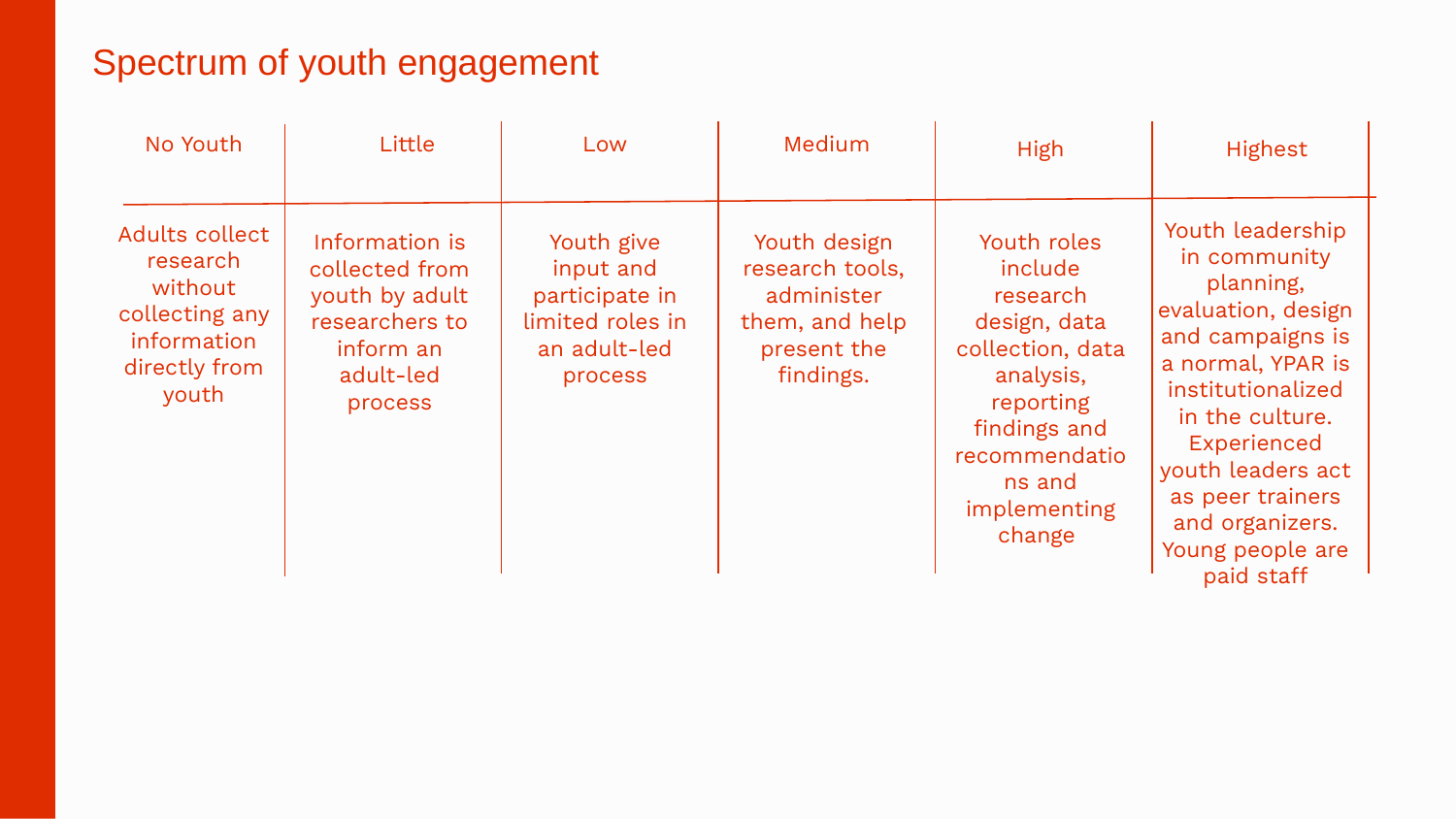

# Spectrum of youth engagement
No Youth
Little
Low
Medium
High
Highest
Youth leadership in community planning, evaluation, design and campaigns is a normal, YPAR is institutionalized in the culture. Experienced youth leaders act as peer trainers and organizers. Young people are paid staff
Adults collect research without collecting any information directly from youth
Information is collected from youth by adult researchers to inform an adult-led process
Youth give input and participate in limited roles in an adult-led process
Youth design research tools, administer them, and help present the findings.
Youth roles include research design, data collection, data analysis, reporting findings and recommendations and implementing change